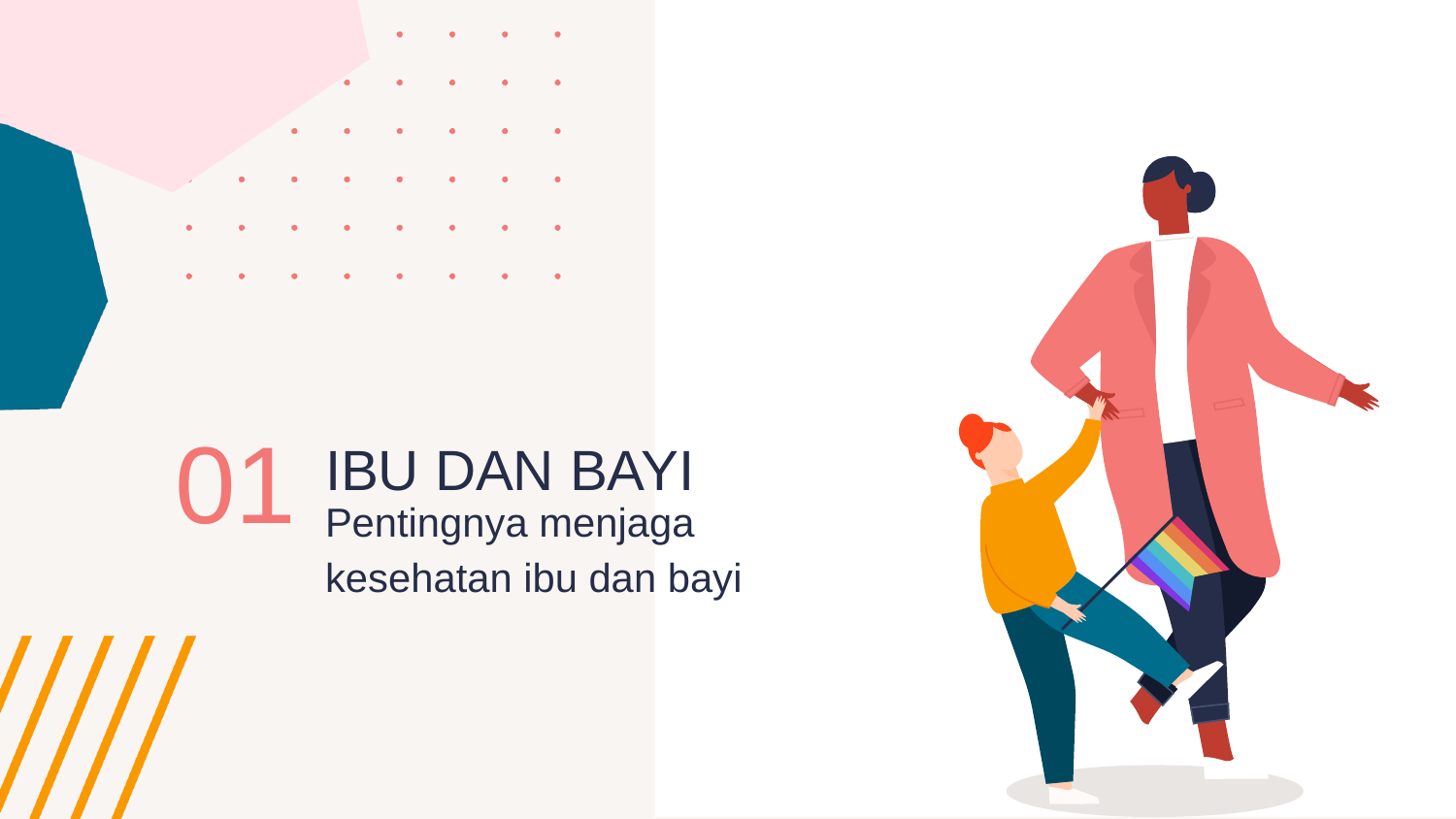

IBU DAN BAYI
# 01
Pentingnya menjaga kesehatan ibu dan bayi